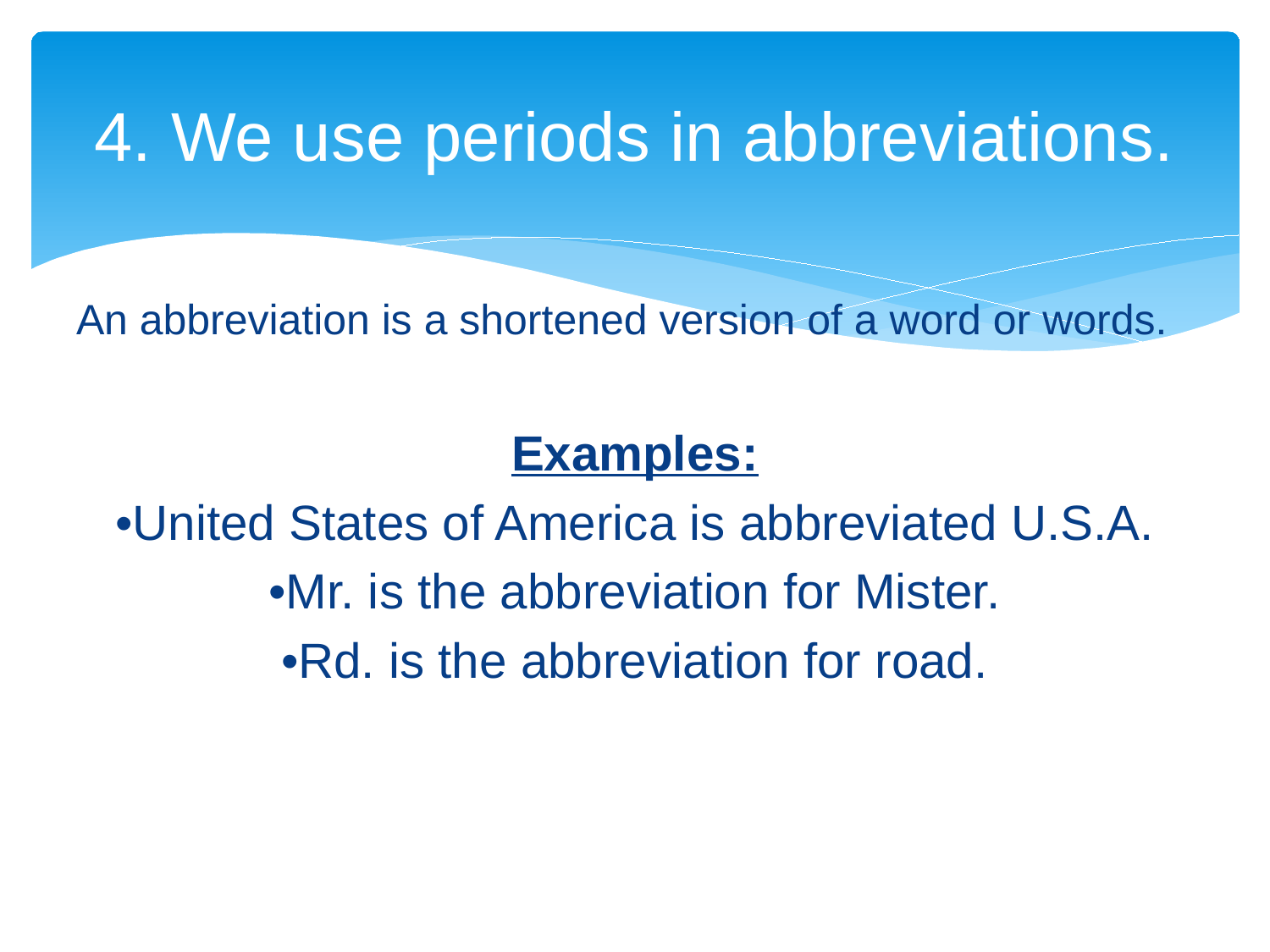

# 4. We use periods in abbreviations.
An abbreviation is a shortened version of a word or words.

Examples:
•United States of America is abbreviated U.S.A.
•Mr. is the abbreviation for Mister.
•Rd. is the abbreviation for road.